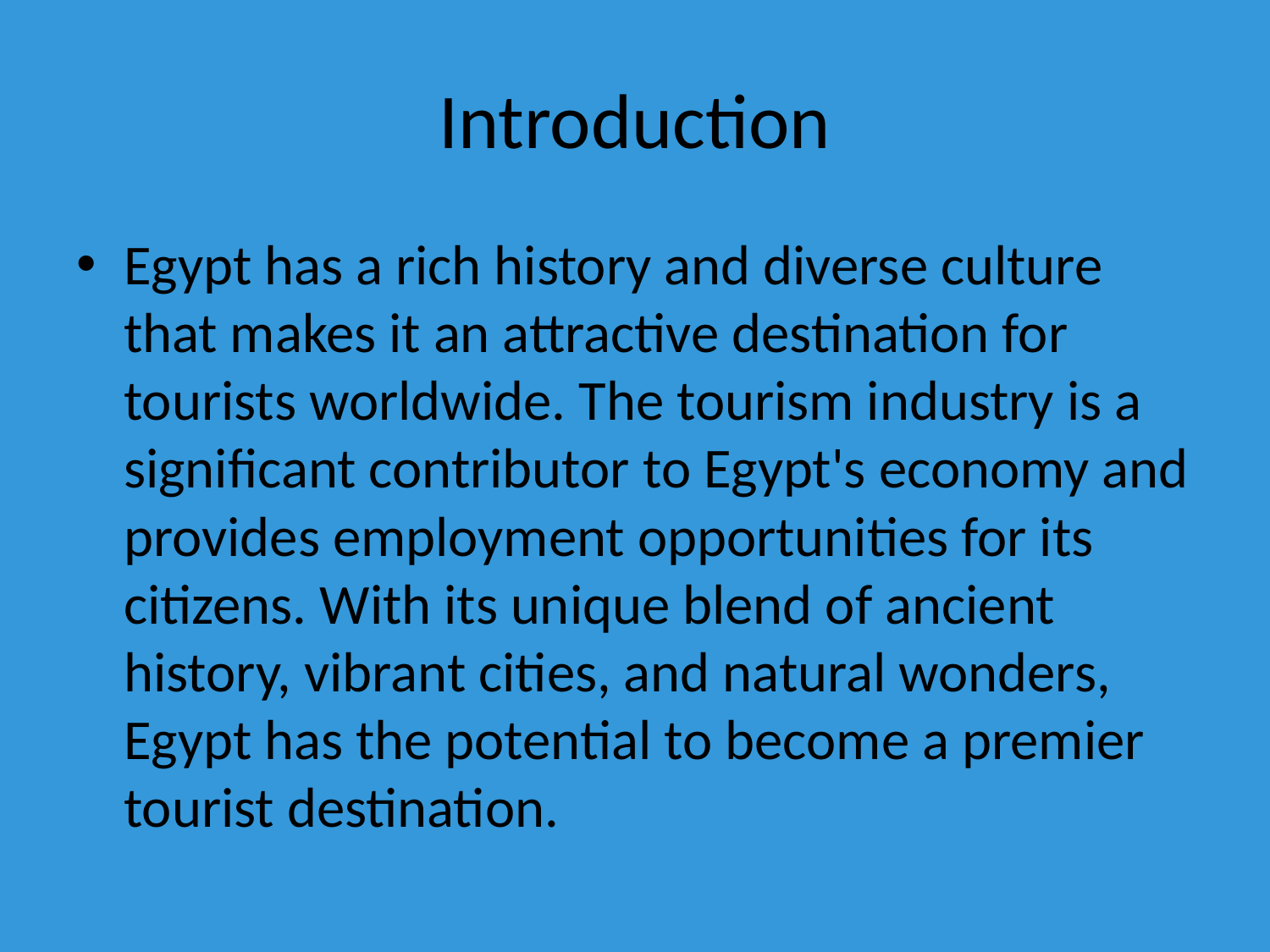

# Introduction
Egypt has a rich history and diverse culture that makes it an attractive destination for tourists worldwide. The tourism industry is a significant contributor to Egypt's economy and provides employment opportunities for its citizens. With its unique blend of ancient history, vibrant cities, and natural wonders, Egypt has the potential to become a premier tourist destination.